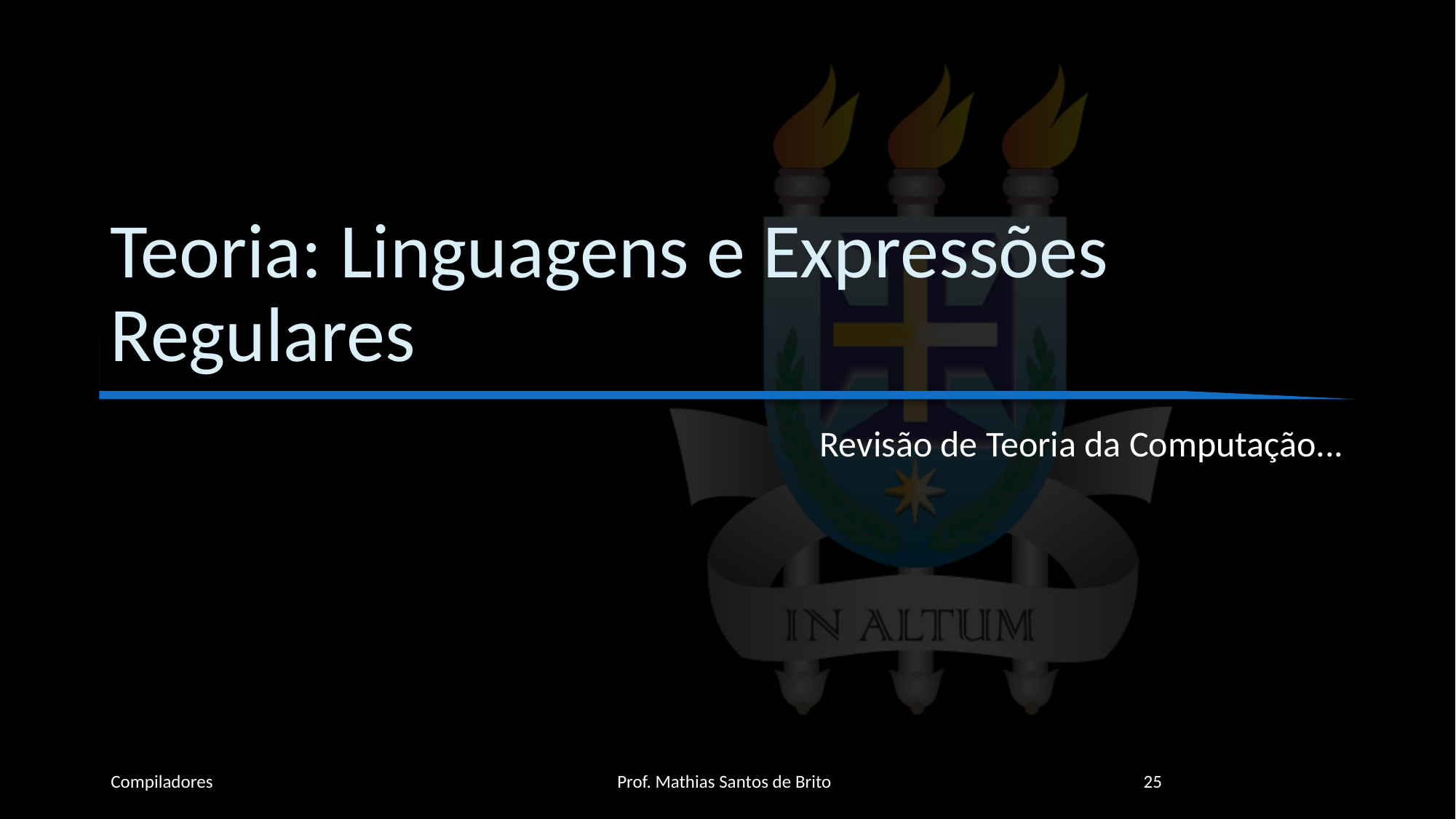

# Teoria: Linguagens e Expressões Regulares
Revisão de Teoria da Computação...
Compiladores
Prof. Mathias Santos de Brito
25